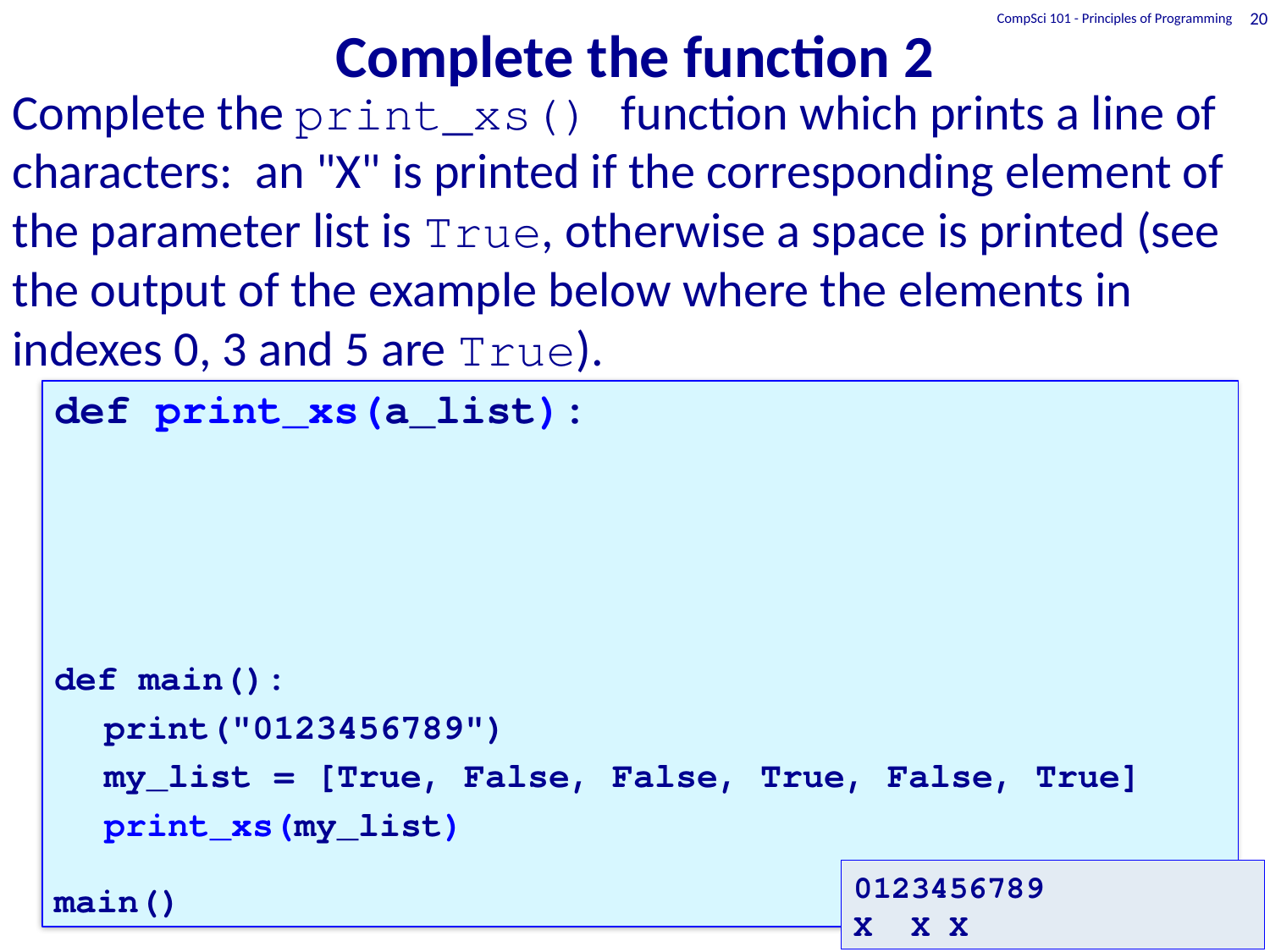

CompSci 101 - Principles of Programming
20
# Complete the function 2
Complete the print_xs() function which prints a line of characters:  an "X" is printed if the corresponding element of the parameter list is True, otherwise a space is printed (see the output of the example below where the elements in indexes 0, 3 and 5 are True).

def print_xs(a_list):

def main():
	print("0123456789")
	my_list = [True, False, False, True, False, True]
	print_xs(my_list)

main()
0123456789
X  X X